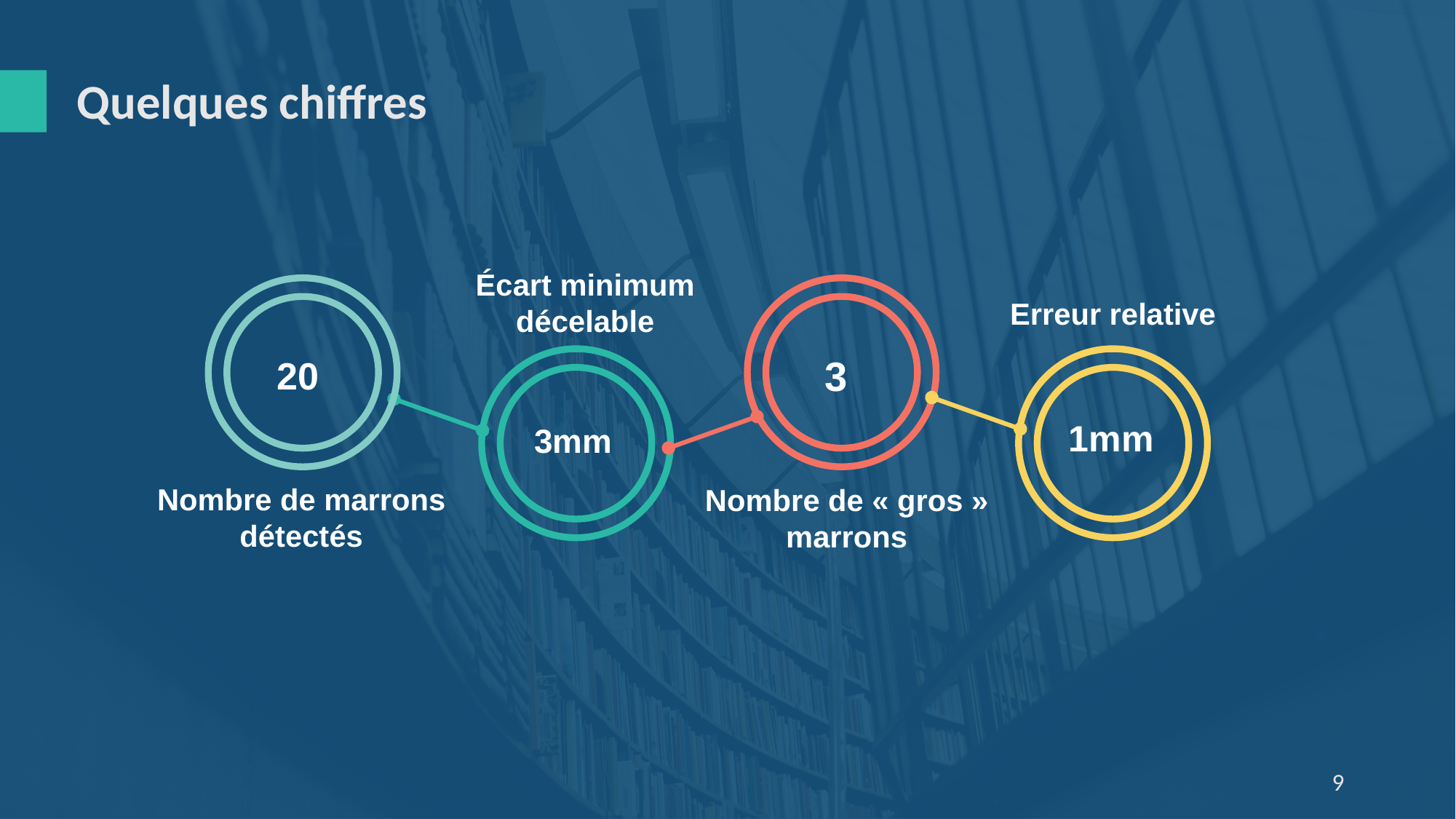

Quelques chiffres
Écart minimum décelable

Erreur relative

3
20

1mm
3mm
Nombre de marrons détectés
Nombre de « gros » marrons
9